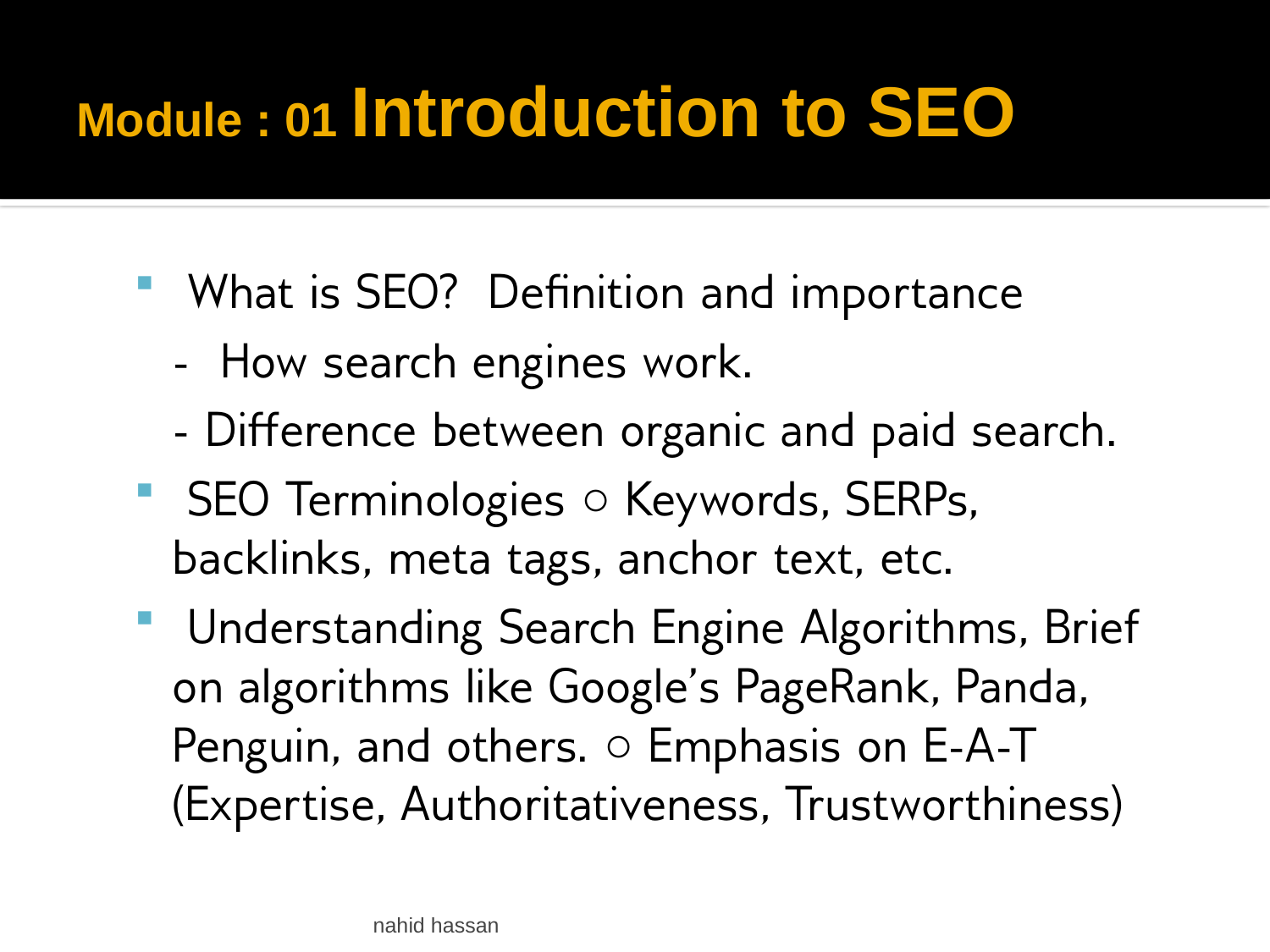

# Module : 01 Introduction to SEO
 What is SEO?  Definition and importance
	-  How search engines work.
	- Difference between organic and paid search.
 SEO Terminologies ○ Keywords, SERPs, backlinks, meta tags, anchor text, etc.
 Understanding Search Engine Algorithms, Brief on algorithms like Google’s PageRank, Panda, Penguin, and others. ○ Emphasis on E-A-T (Expertise, Authoritativeness, Trustworthiness)
nahid hassan